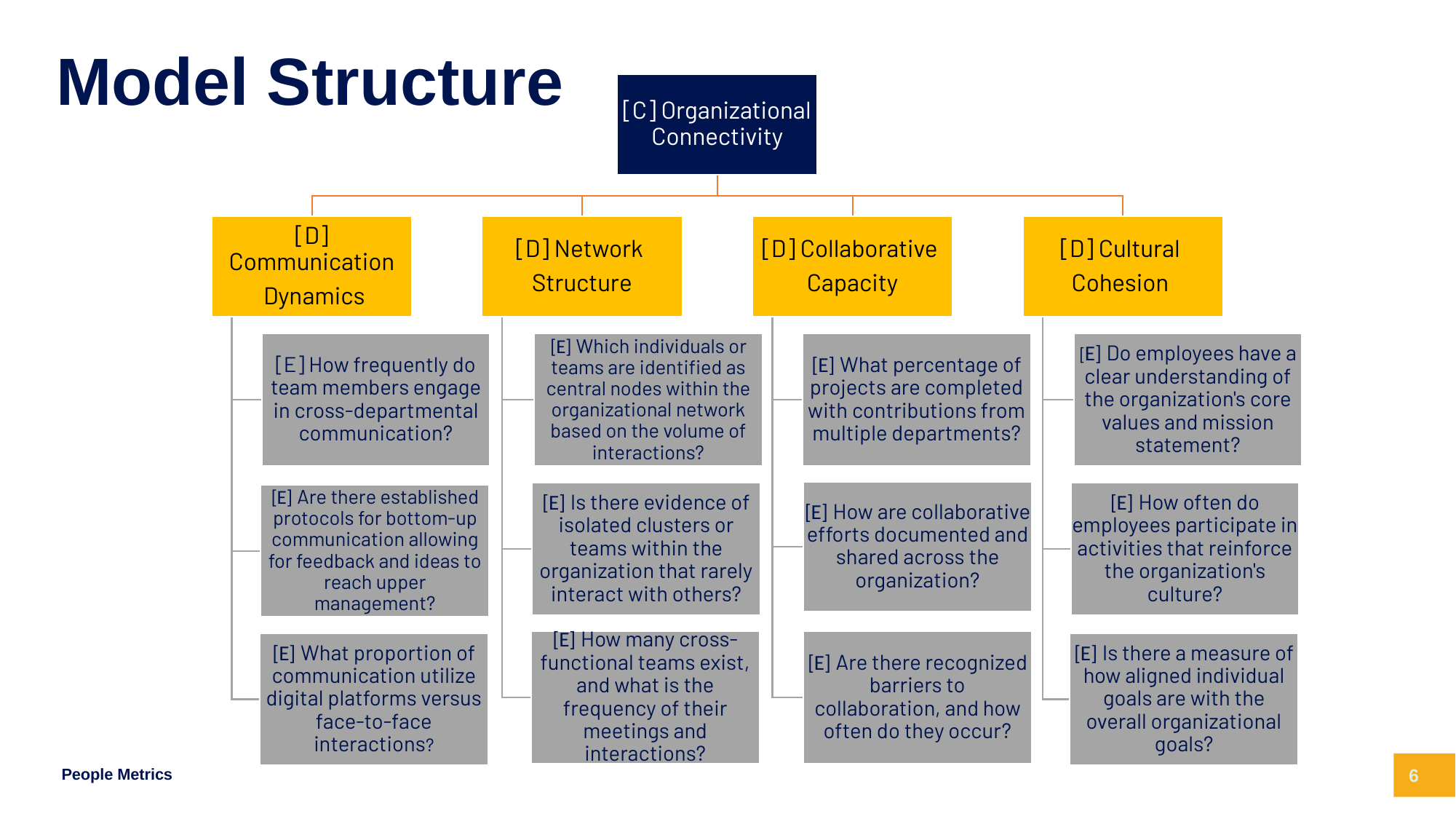

Model Structure
[C] Organizational Connectivity
[D] Communication
 Dynamics
[E] How frequently do team members engage in cross-departmental communication?
[E] Are there established protocols for bottom-up communication allowing for feedback and ideas to reach upper management?
[E] What proportion of communication utilize digital platforms versus face-to-face interactions?
[D] Network
Structure
[E] Which individuals or teams are identified as central nodes within the organizational network based on the volume of interactions?
[E] Is there evidence of isolated clusters or teams within the organization that rarely interact with others?
[E] How many cross-functional teams exist, and what is the frequency of their meetings and interactions?
[D] Collaborative
Capacity
[E] What percentage of projects are completed with contributions from multiple departments?
[E] How are collaborative efforts documented and shared across the organization?
[E] Are there recognized barriers to collaboration, and how often do they occur?
[D] Cultural
Cohesion
[E] Do employees have a clear understanding of the organization's core values and mission statement?
[E] How often do employees participate in activities that reinforce the organization's culture?
[E] Is there a measure of how aligned individual goals are with the overall organizational goals?
6

People Metrics